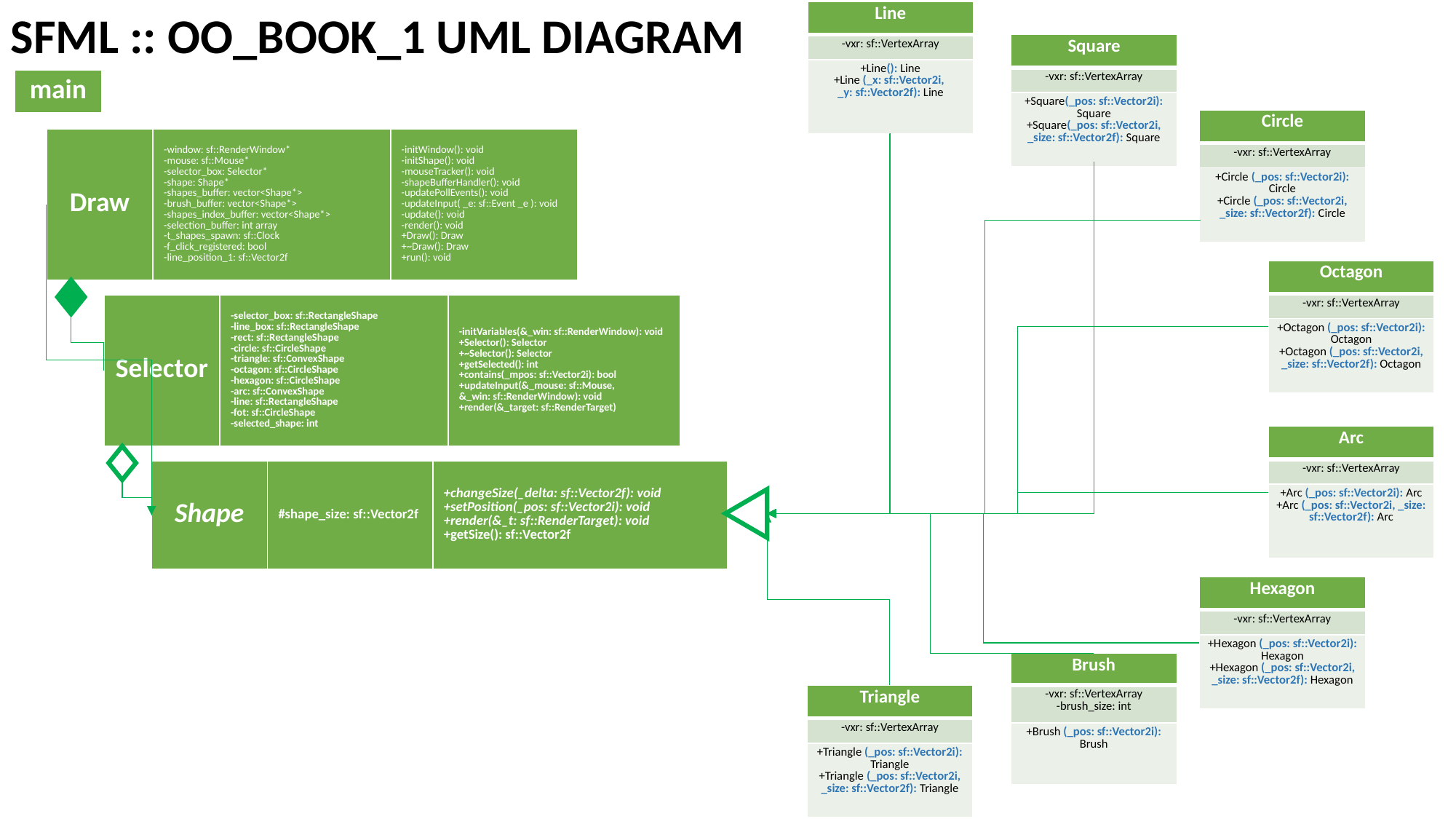

SFML :: OO_BOOK_1 UML DIAGRAM
| Line |
| --- |
| -vxr: sf::VertexArray |
| +Line(): Line +Line (\_x: sf::Vector2i, \_y: sf::Vector2f): Line |
| Square |
| --- |
| -vxr: sf::VertexArray |
| +Square(\_pos: sf::Vector2i): Square +Square(\_pos: sf::Vector2i, \_size: sf::Vector2f): Square |
| main |
| --- |
| Circle |
| --- |
| -vxr: sf::VertexArray |
| +Circle (\_pos: sf::Vector2i): Circle +Circle (\_pos: sf::Vector2i, \_size: sf::Vector2f): Circle |
| Draw | -window: sf::RenderWindow\* -mouse: sf::Mouse\* -selector\_box: Selector\* -shape: Shape\* -shapes\_buffer: vector<Shape\*> -brush\_buffer: vector<Shape\*> -shapes\_index\_buffer: vector<Shape\*> -selection\_buffer: int array -t\_shapes\_spawn: sf::Clock -f\_click\_registered: bool -line\_position\_1: sf::Vector2f | -initWindow(): void -initShape(): void -mouseTracker(): void -shapeBufferHandler(): void -updatePollEvents(): void -updateInput( \_e: sf::Event \_e ): void -update(): void -render(): void +Draw(): Draw +~Draw(): Draw +run(): void |
| --- | --- | --- |
| Octagon |
| --- |
| -vxr: sf::VertexArray |
| +Octagon (\_pos: sf::Vector2i): Octagon +Octagon (\_pos: sf::Vector2i, \_size: sf::Vector2f): Octagon |

| Selector | -selector\_box: sf::RectangleShape -line\_box: sf::RectangleShape -rect: sf::RectangleShape -circle: sf::CircleShape -triangle: sf::ConvexShape -octagon: sf::CircleShape -hexagon: sf::CircleShape -arc: sf::ConvexShape -line: sf::RectangleShape -fot: sf::CircleShape -selected\_shape: int | -initVariables(&\_win: sf::RenderWindow): void +Selector(): Selector +~Selector(): Selector +getSelected(): int +contains(\_mpos: sf::Vector2i): bool +updateInput(&\_mouse: sf::Mouse, &\_win: sf::RenderWindow): void +render(&\_target: sf::RenderTarget) |
| --- | --- | --- |
| Arc |
| --- |
| -vxr: sf::VertexArray |
| +Arc (\_pos: sf::Vector2i): Arc +Arc (\_pos: sf::Vector2i, \_size: sf::Vector2f): Arc |

| Shape | #shape\_size: sf::Vector2f | +changeSize(\_delta: sf::Vector2f): void +setPosition(\_pos: sf::Vector2i): void +render(&\_t: sf::RenderTarget): void +getSize(): sf::Vector2f |
| --- | --- | --- |

| Hexagon |
| --- |
| -vxr: sf::VertexArray |
| +Hexagon (\_pos: sf::Vector2i): Hexagon +Hexagon (\_pos: sf::Vector2i, \_size: sf::Vector2f): Hexagon |
| Brush |
| --- |
| -vxr: sf::VertexArray -brush\_size: int |
| +Brush (\_pos: sf::Vector2i): Brush |
| Triangle |
| --- |
| -vxr: sf::VertexArray |
| +Triangle (\_pos: sf::Vector2i): Triangle +Triangle (\_pos: sf::Vector2i, \_size: sf::Vector2f): Triangle |